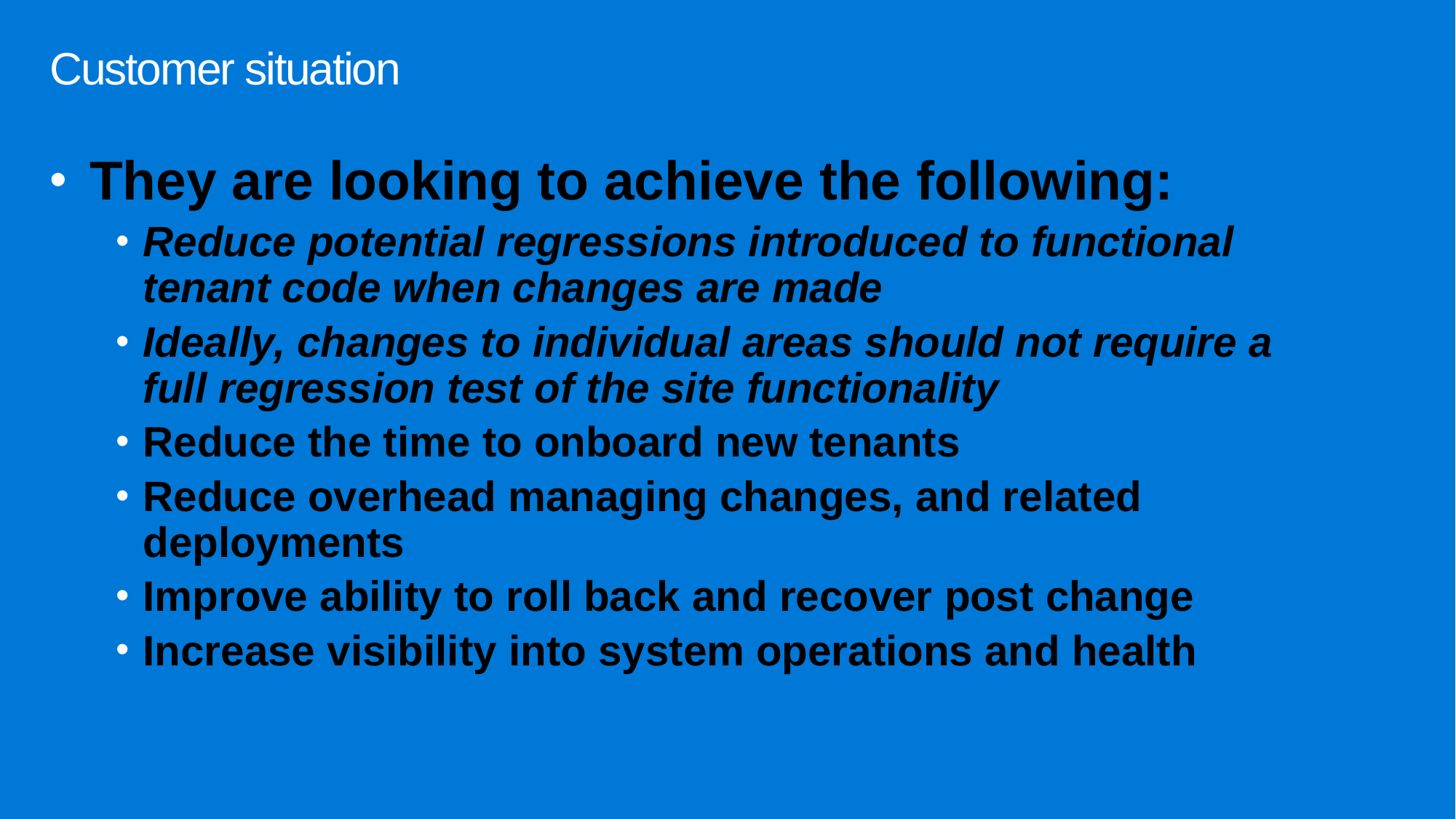

# Customer situation
They are looking to achieve the following:
Reduce potential regressions introduced to functional tenant code when changes are made
Ideally, changes to individual areas should not require a full regression test of the site functionality
Reduce the time to onboard new tenants
Reduce overhead managing changes, and related deployments
Improve ability to roll back and recover post change
Increase visibility into system operations and health